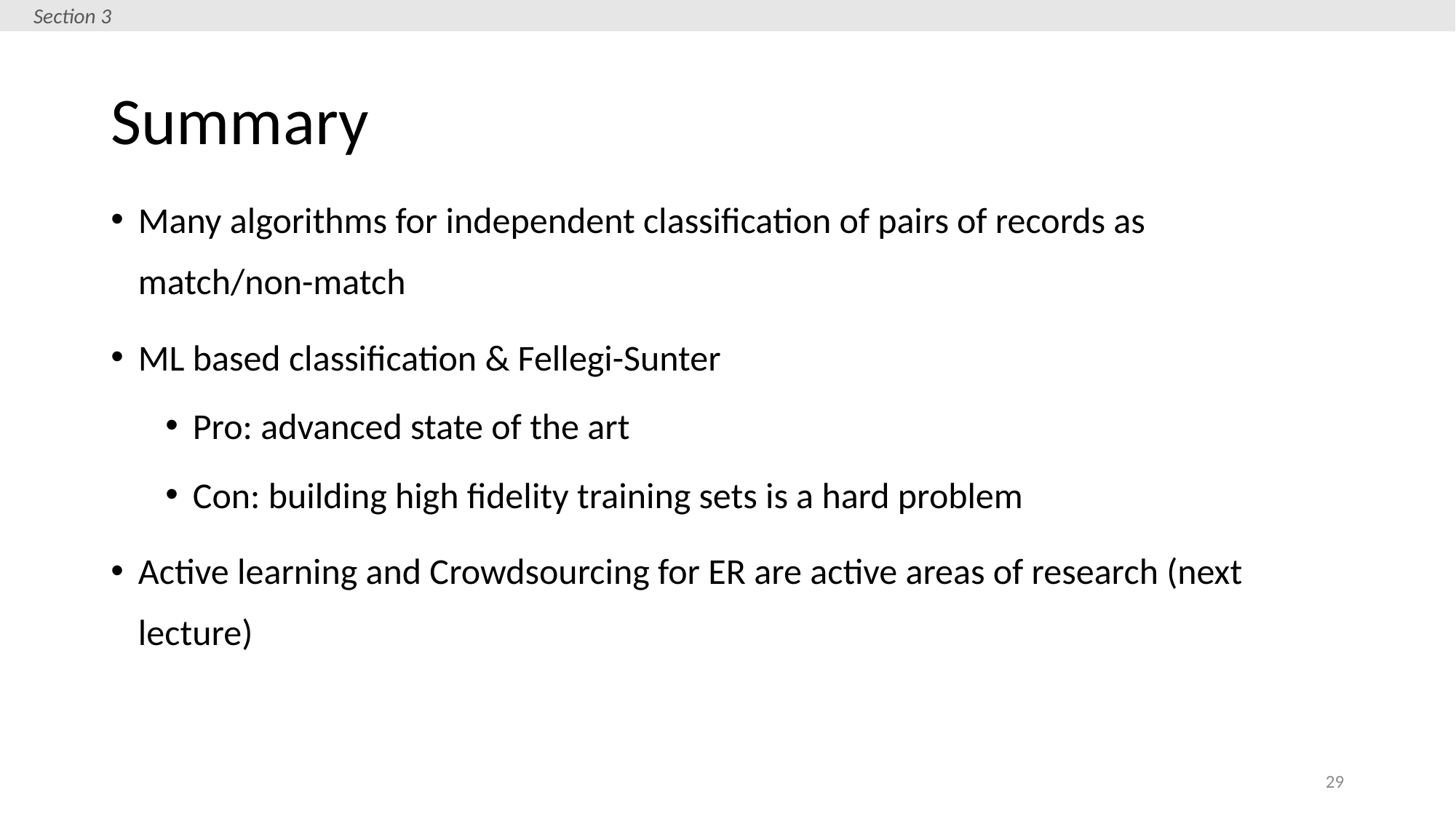

Section 3
# Summary
Many algorithms for independent classification of pairs of records as match/non-match
ML based classification & Fellegi-Sunter
Pro: advanced state of the art
Con: building high fidelity training sets is a hard problem
Active learning and Crowdsourcing for ER are active areas of research (next lecture)
29